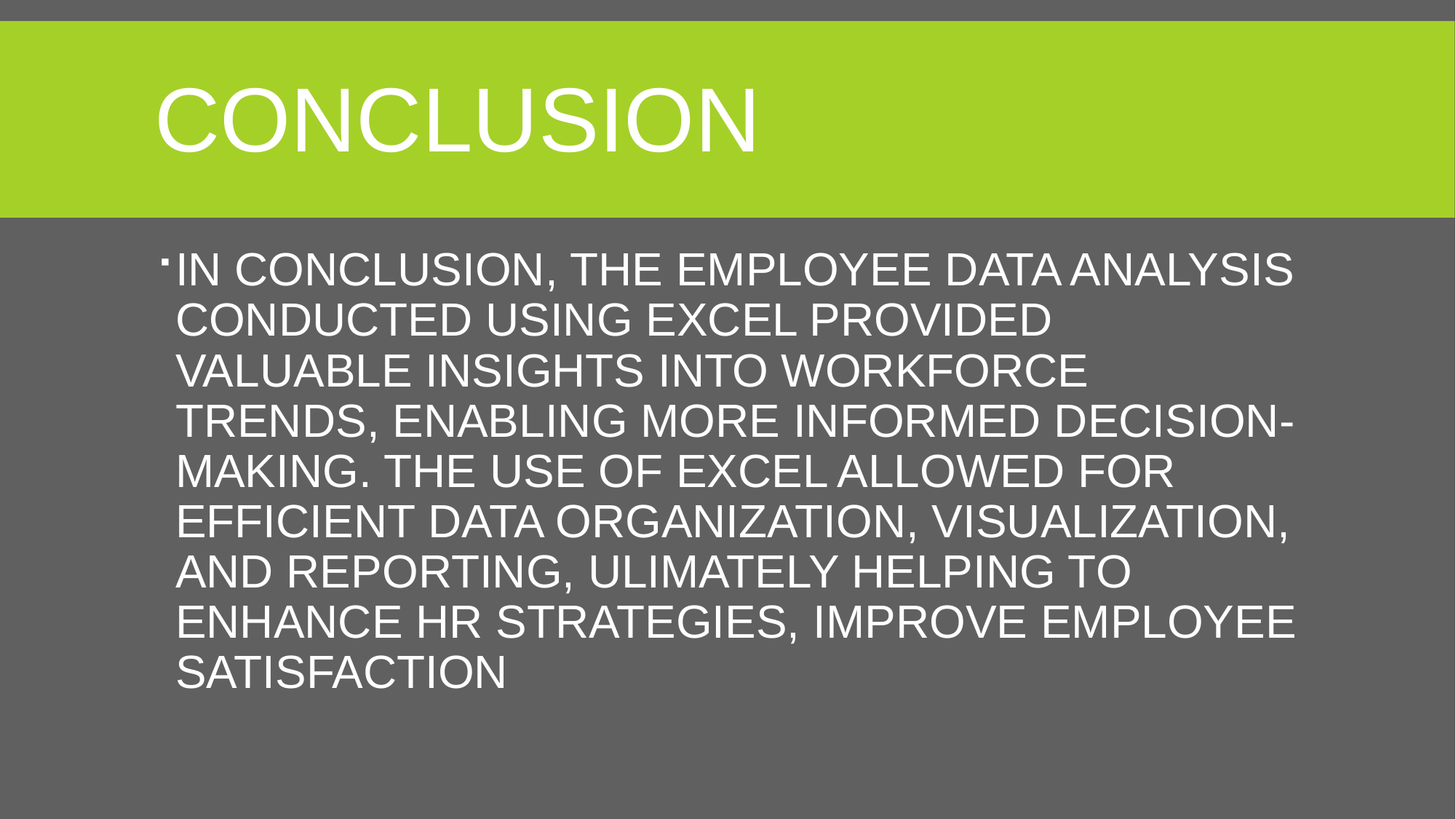

# CONCLUSION
IN CONCLUSION, THE EMPLOYEE DATA ANALYSIS CONDUCTED USING EXCEL PROVIDED VALUABLE INSIGHTS INTO WORKFORCE TRENDS, ENABLING MORE INFORMED DECISION-MAKING. THE USE OF EXCEL ALLOWED FOR EFFICIENT DATA ORGANIZATION, VISUALIZATION, AND REPORTING, ULIMATELY HELPING TO ENHANCE HR STRATEGIES, IMPROVE EMPLOYEE SATISFACTION